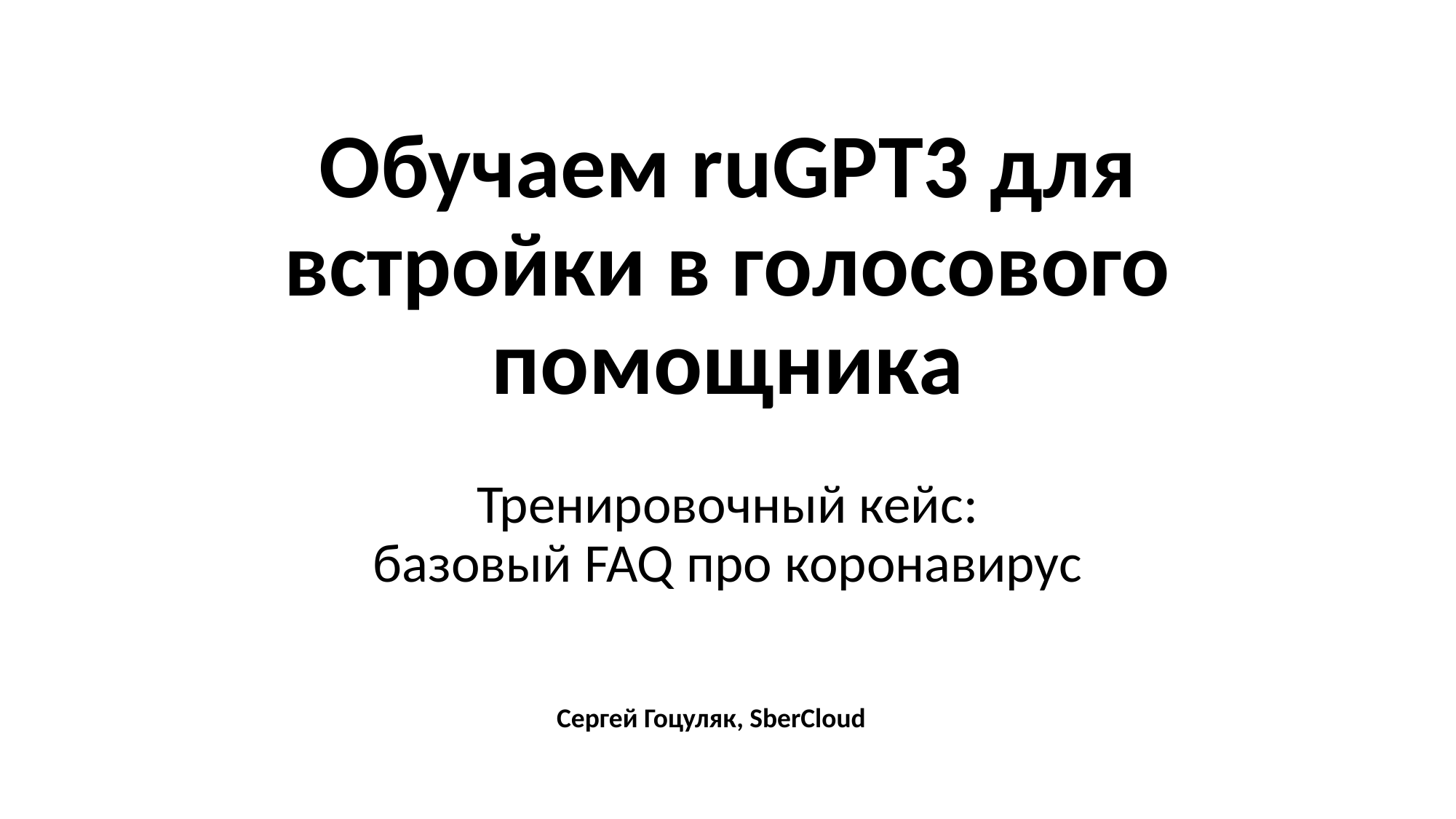

# Обучаем ruGPT3 для встройки в голосового помощника
Тренировочный кейс:
базовый FAQ про коронавирус
Сергей Гоцуляк, SberCloud